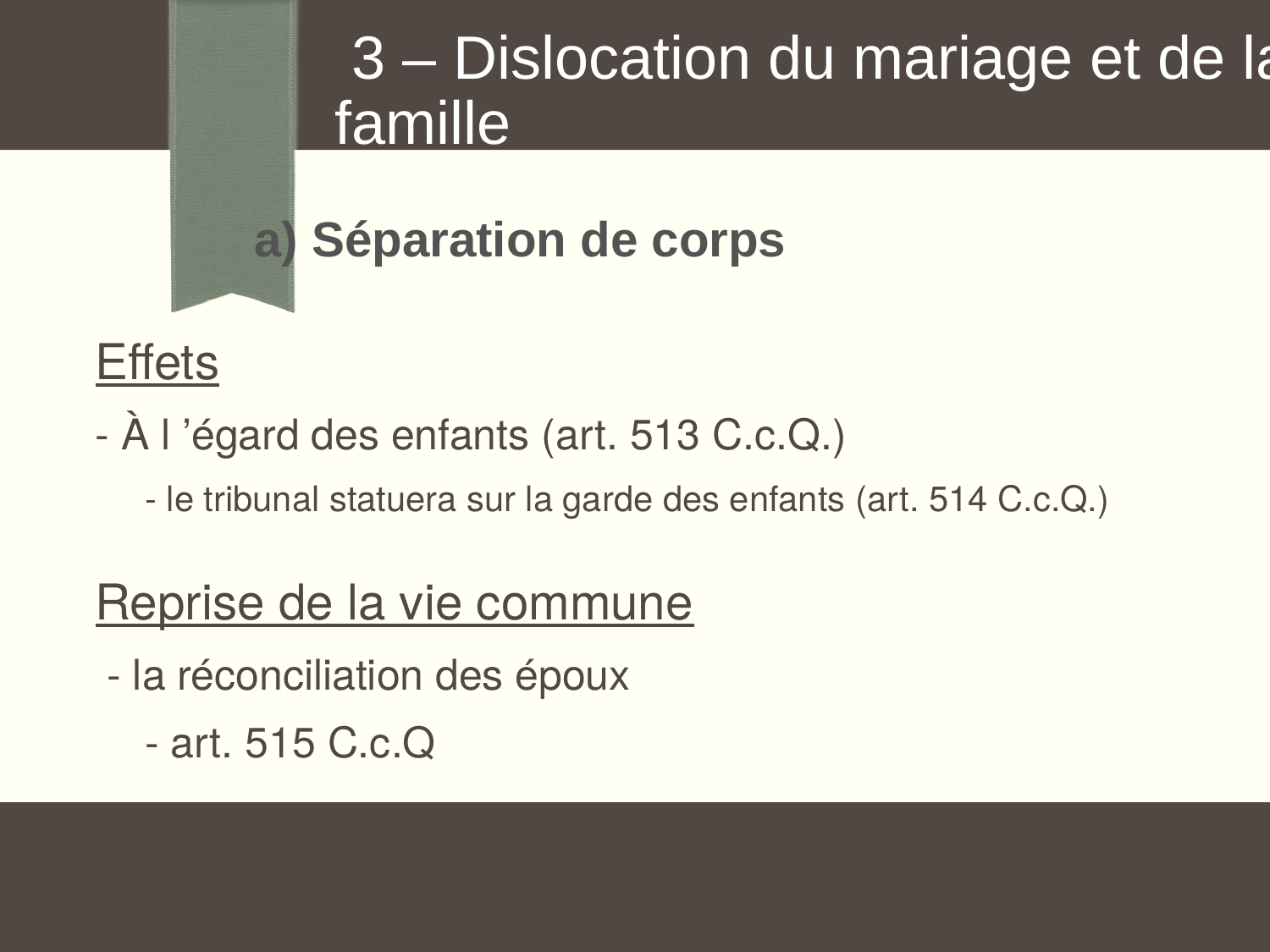

3 – Dislocation du mariage et de la famille

           a) Séparation de corps

Effets
- À l ’égard des enfants (art. 513 C.c.Q.)
	- le tribunal statuera sur la garde des enfants (art. 514 C.c.Q.)

Reprise de la vie commune
 - la réconciliation des époux
	- art. 515 C.c.Q